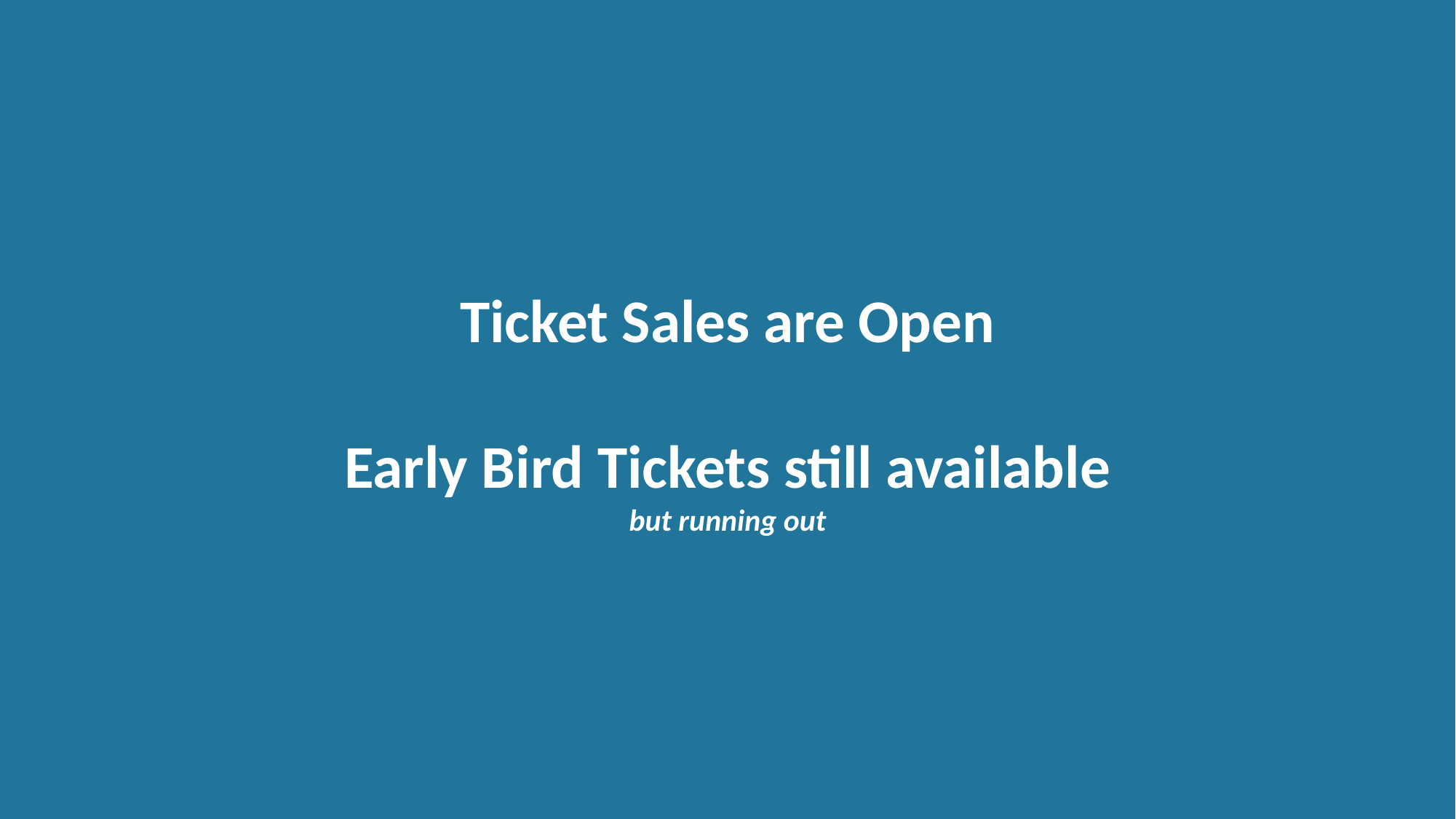

Ticket Sales are Open
Early Bird Tickets still available
but running out